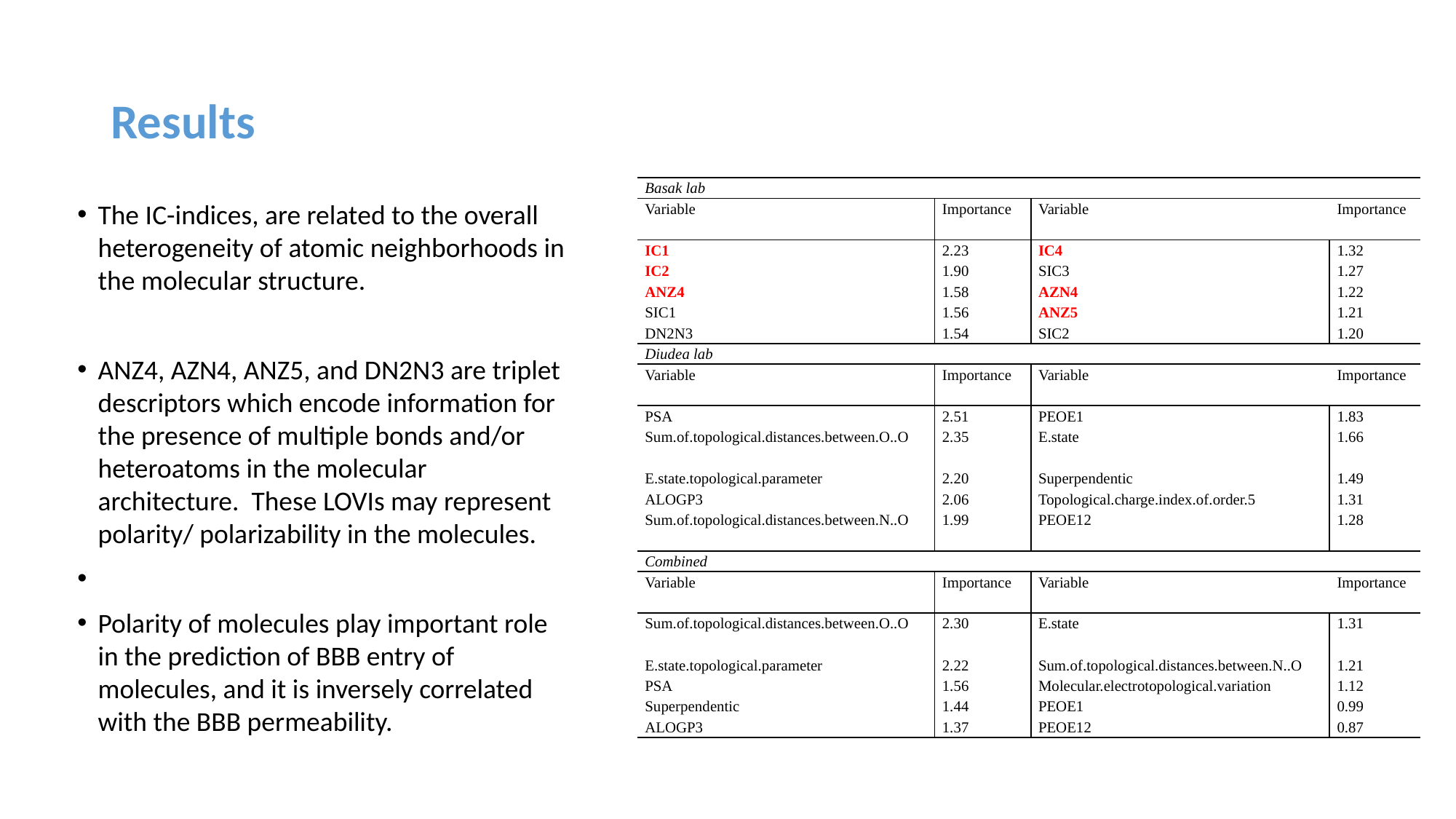

# Results
| Basak lab |  |  |  |
| --- | --- | --- | --- |
| Variable | Importance | Variable | Importance |
| IC1 | 2.23 | IC4 | 1.32 |
| IC2 | 1.90 | SIC3 | 1.27 |
| ANZ4 | 1.58 | AZN4 | 1.22 |
| SIC1 | 1.56 | ANZ5 | 1.21 |
| DN2N3 | 1.54 | SIC2 | 1.20 |
| Diudea lab |  |  |  |
| Variable | Importance | Variable | Importance |
| PSA | 2.51 | PEOE1 | 1.83 |
| Sum.of.topological.distances.between.O..O | 2.35 | E.state | 1.66 |
| E.state.topological.parameter | 2.20 | Superpendentic | 1.49 |
| ALOGP3 | 2.06 | Topological.charge.index.of.order.5 | 1.31 |
| Sum.of.topological.distances.between.N..O | 1.99 | PEOE12 | 1.28 |
| Combined |  |  |  |
| Variable | Importance | Variable | Importance |
| Sum.of.topological.distances.between.O..O | 2.30 | E.state | 1.31 |
| E.state.topological.parameter | 2.22 | Sum.of.topological.distances.between.N..O | 1.21 |
| PSA | 1.56 | Molecular.electrotopological.variation | 1.12 |
| Superpendentic | 1.44 | PEOE1 | 0.99 |
| ALOGP3 | 1.37 | PEOE12 | 0.87 |
The IC-indices, are related to the overall heterogeneity of atomic neighborhoods in the molecular structure.

ANZ4, AZN4, ANZ5, and DN2N3 are triplet descriptors which encode information for the presence of multiple bonds and/or heteroatoms in the molecular architecture.  These LOVIs may represent polarity/ polarizability in the molecules.

Polarity of molecules play important role in the prediction of BBB entry of molecules, and it is inversely correlated with the BBB permeability.